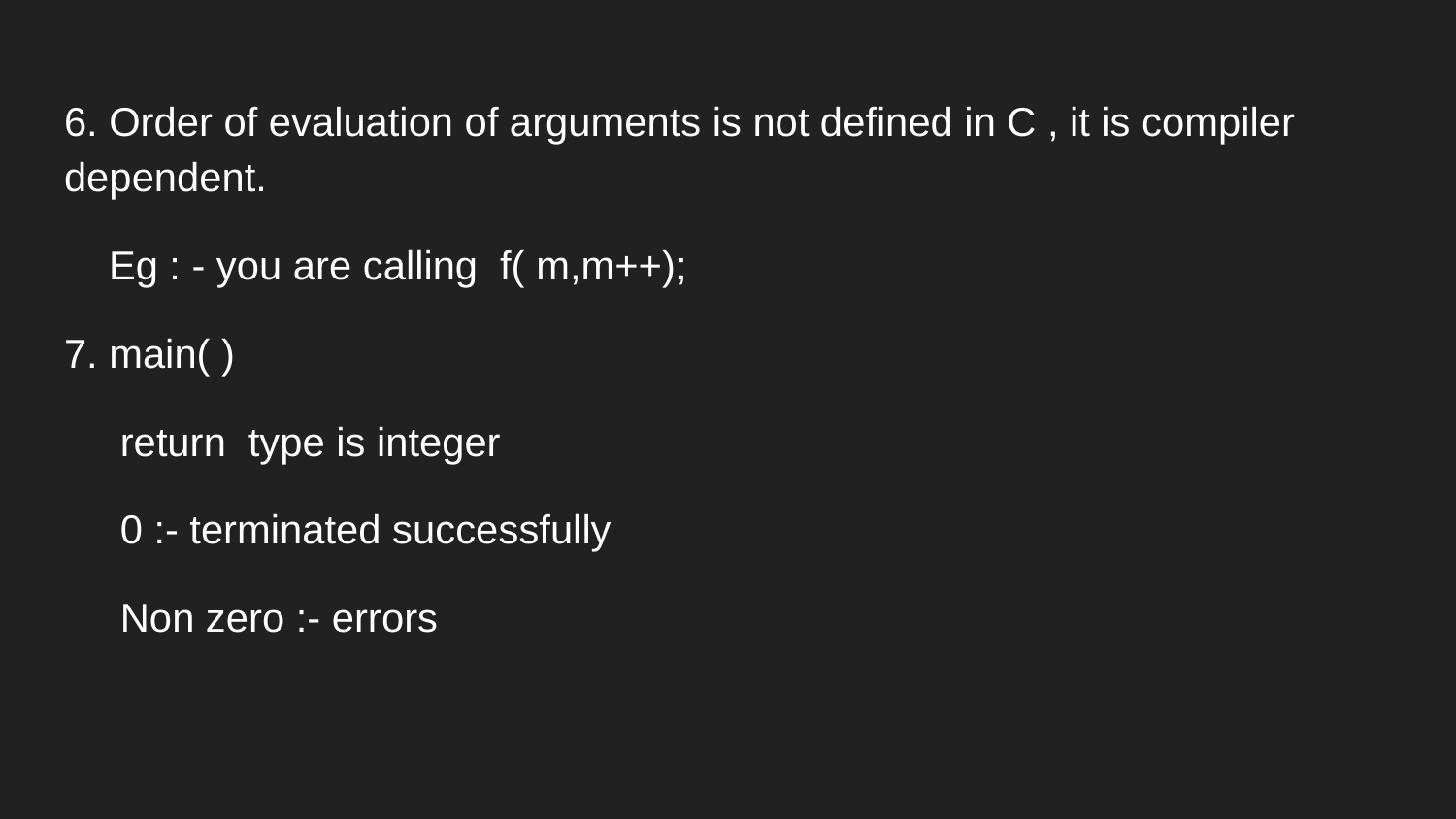

6. Order of evaluation of arguments is not defined in C , it is compiler dependent.
    Eg : - you are calling  f( m,m++);
7. main( )
     return  type is integer
     0 :- terminated successfully
     Non zero :- errors